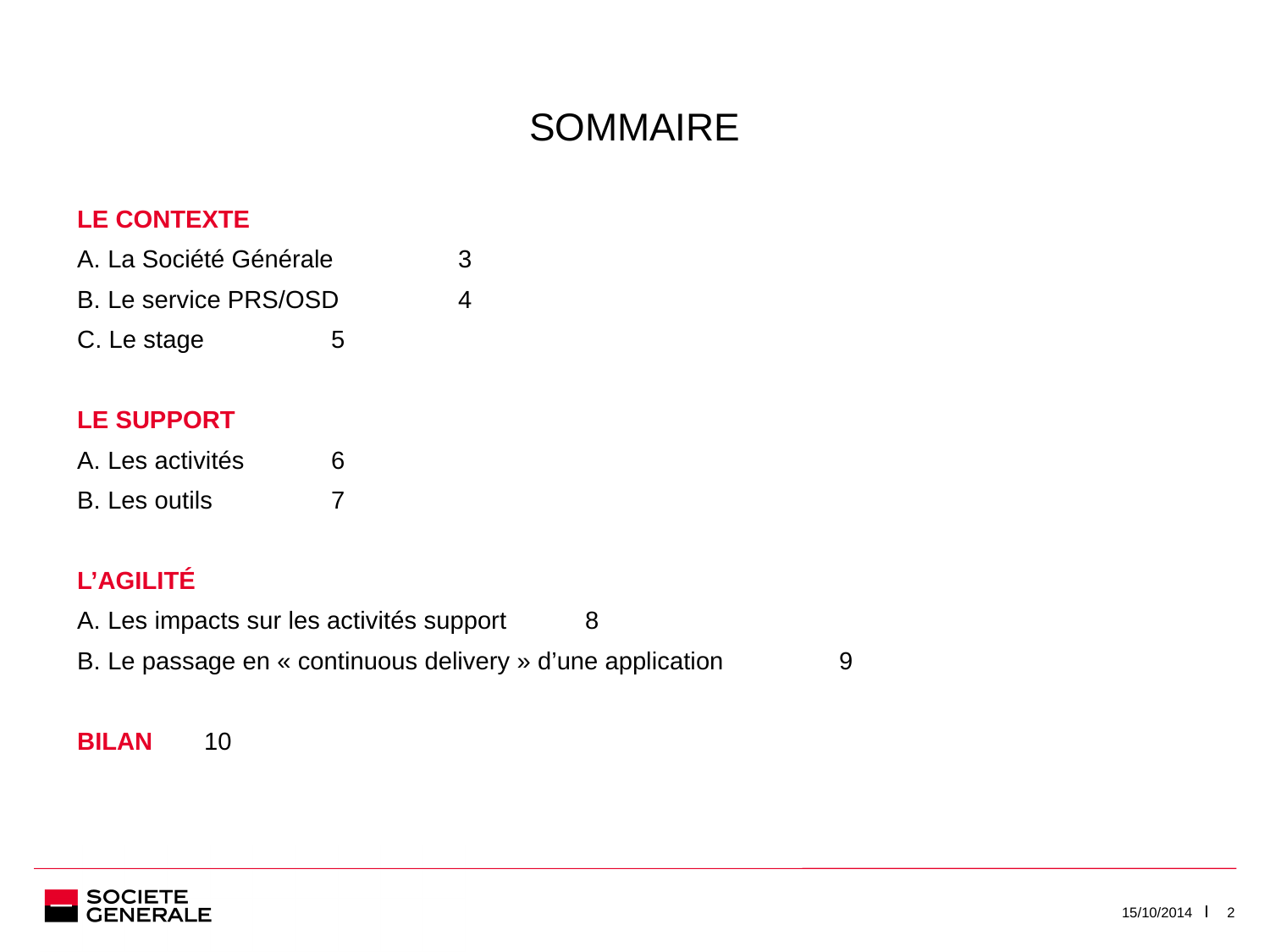

# Sommaire
LE Contexte
A. La Société Générale	3
B. Le service PRS/OSD	4
C. Le stage	5

Le Support
A. Les activités	6
B. Les outils	7

L’agilité
A. Les impacts sur les activités support	8
B. Le passage en « continuous delivery » d’une application	9

Bilan	10